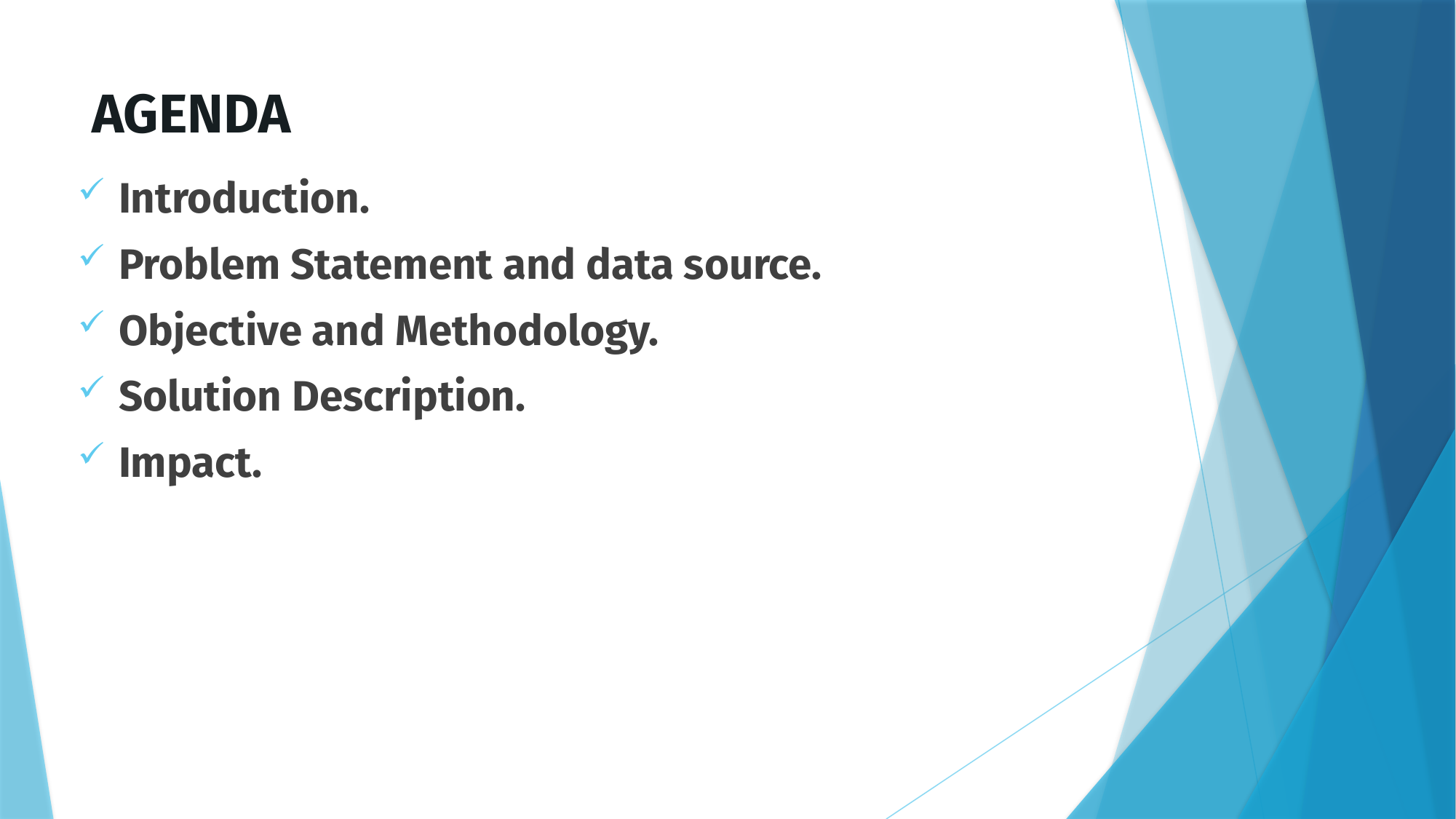

# AGENDA
Introduction.
Problem Statement and data source.
Objective and Methodology.
Solution Description.
Impact.